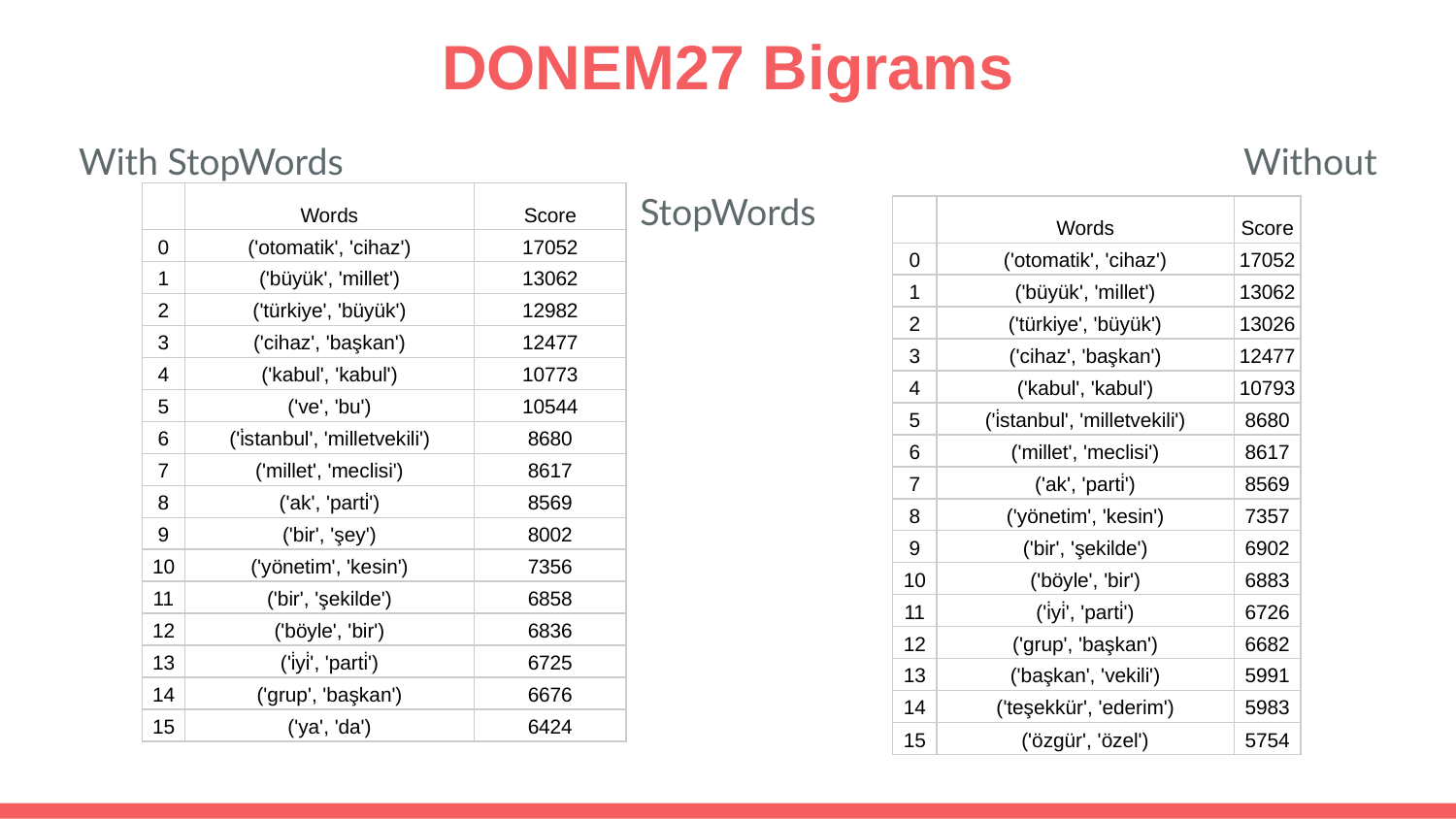

# DONEM27 Bigrams

With StopWords							Without StopWords

|  | Words | Score |
| --- | --- | --- |
| 0 | ('otomatik', 'cihaz') | 17052 |
| 1 | ('büyük', 'millet') | 13062 |
| 2 | ('türkiye', 'büyük') | 12982 |
| 3 | ('cihaz', 'başkan') | 12477 |
| 4 | ('kabul', 'kabul') | 10773 |
| 5 | ('ve', 'bu') | 10544 |
| 6 | ('i̇stanbul', 'milletvekili') | 8680 |
| 7 | ('millet', 'meclisi') | 8617 |
| 8 | ('ak', 'parti̇') | 8569 |
| 9 | ('bir', 'şey') | 8002 |
| 10 | ('yönetim', 'kesin') | 7356 |
| 11 | ('bir', 'şekilde') | 6858 |
| 12 | ('böyle', 'bir') | 6836 |
| 13 | ('i̇yi̇', 'parti̇') | 6725 |
| 14 | ('grup', 'başkan') | 6676 |
| 15 | ('ya', 'da') | 6424 |
|  | Words | Score |
| --- | --- | --- |
| 0 | ('otomatik', 'cihaz') | 17052 |
| 1 | ('büyük', 'millet') | 13062 |
| 2 | ('türkiye', 'büyük') | 13026 |
| 3 | ('cihaz', 'başkan') | 12477 |
| 4 | ('kabul', 'kabul') | 10793 |
| 5 | ('i̇stanbul', 'milletvekili') | 8680 |
| 6 | ('millet', 'meclisi') | 8617 |
| 7 | ('ak', 'parti̇') | 8569 |
| 8 | ('yönetim', 'kesin') | 7357 |
| 9 | ('bir', 'şekilde') | 6902 |
| 10 | ('böyle', 'bir') | 6883 |
| 11 | ('i̇yi̇', 'parti̇') | 6726 |
| 12 | ('grup', 'başkan') | 6682 |
| 13 | ('başkan', 'vekili') | 5991 |
| 14 | ('teşekkür', 'ederim') | 5983 |
| 15 | ('özgür', 'özel') | 5754 |